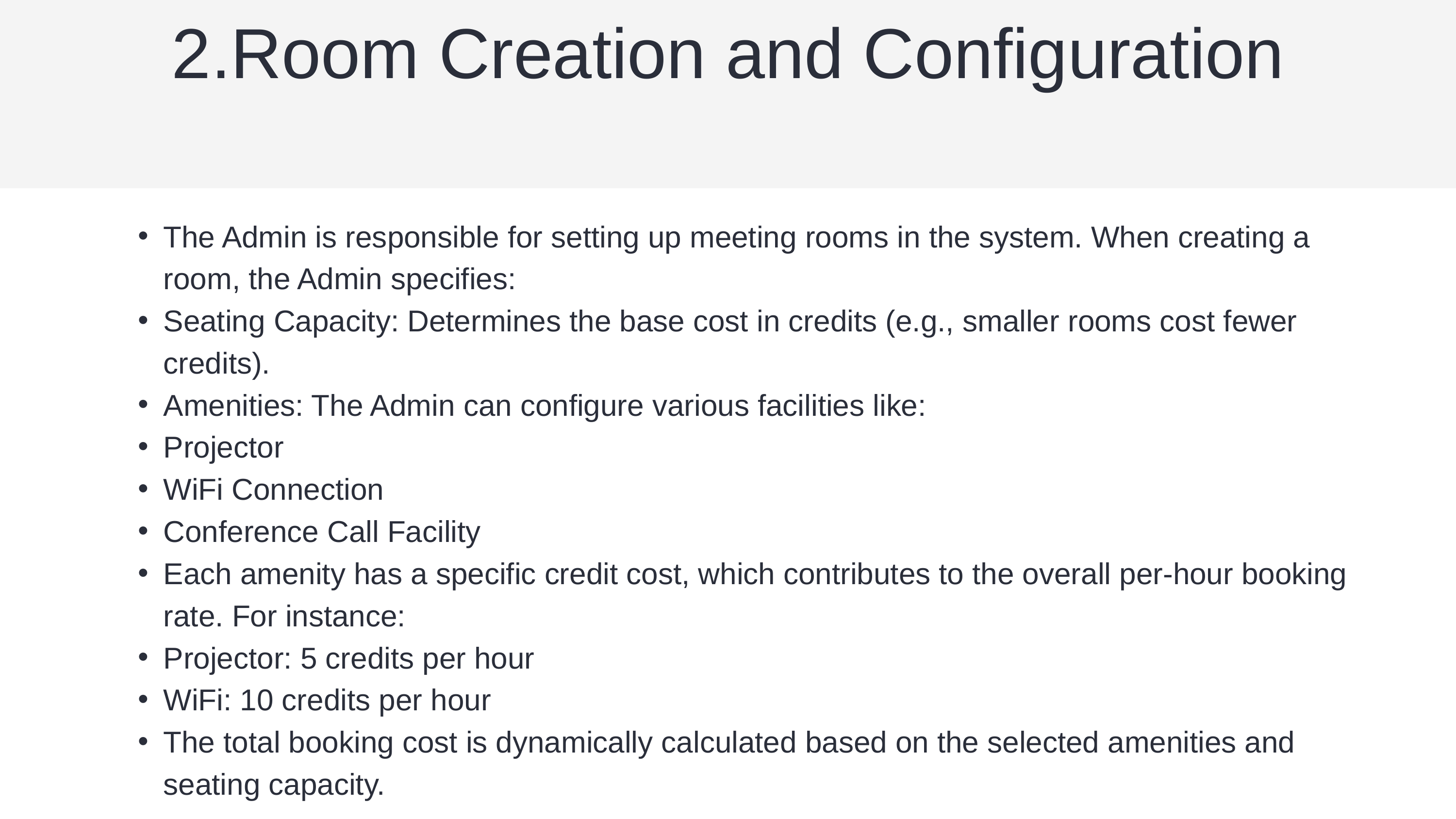

2.Room Creation and Configuration
The Admin is responsible for setting up meeting rooms in the system. When creating a room, the Admin specifies:
Seating Capacity: Determines the base cost in credits (e.g., smaller rooms cost fewer credits).
Amenities: The Admin can configure various facilities like:
Projector
WiFi Connection
Conference Call Facility
Each amenity has a specific credit cost, which contributes to the overall per-hour booking rate. For instance:
Projector: 5 credits per hour
WiFi: 10 credits per hour
The total booking cost is dynamically calculated based on the selected amenities and seating capacity.